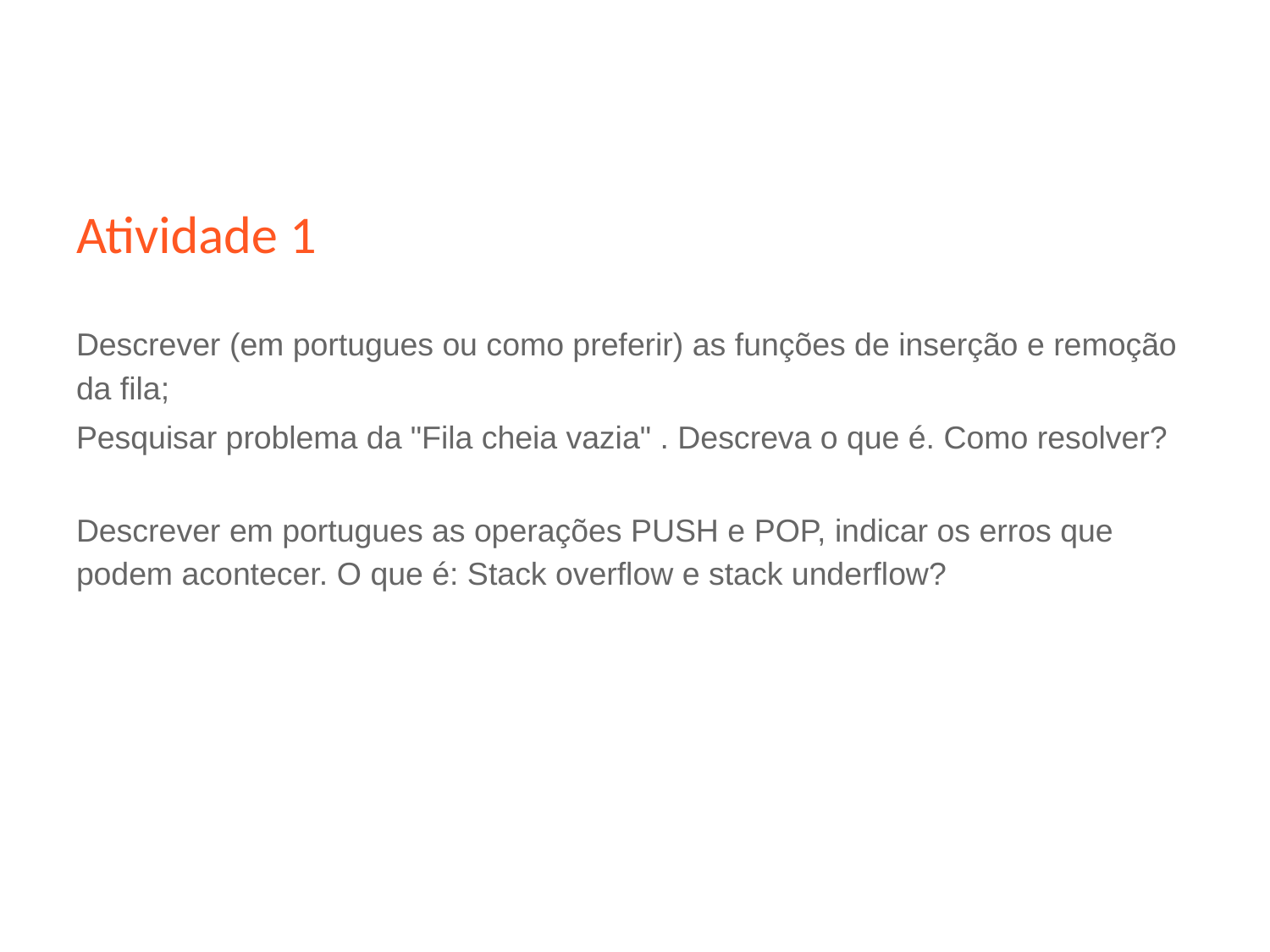

# Atividade 1
Descrever (em portugues ou como preferir) as funções de inserção e remoção da fila;
Pesquisar problema da "Fila cheia vazia" . Descreva o que é. Como resolver?
Descrever em portugues as operações PUSH e POP, indicar os erros que podem acontecer. O que é: Stack overflow e stack underflow?